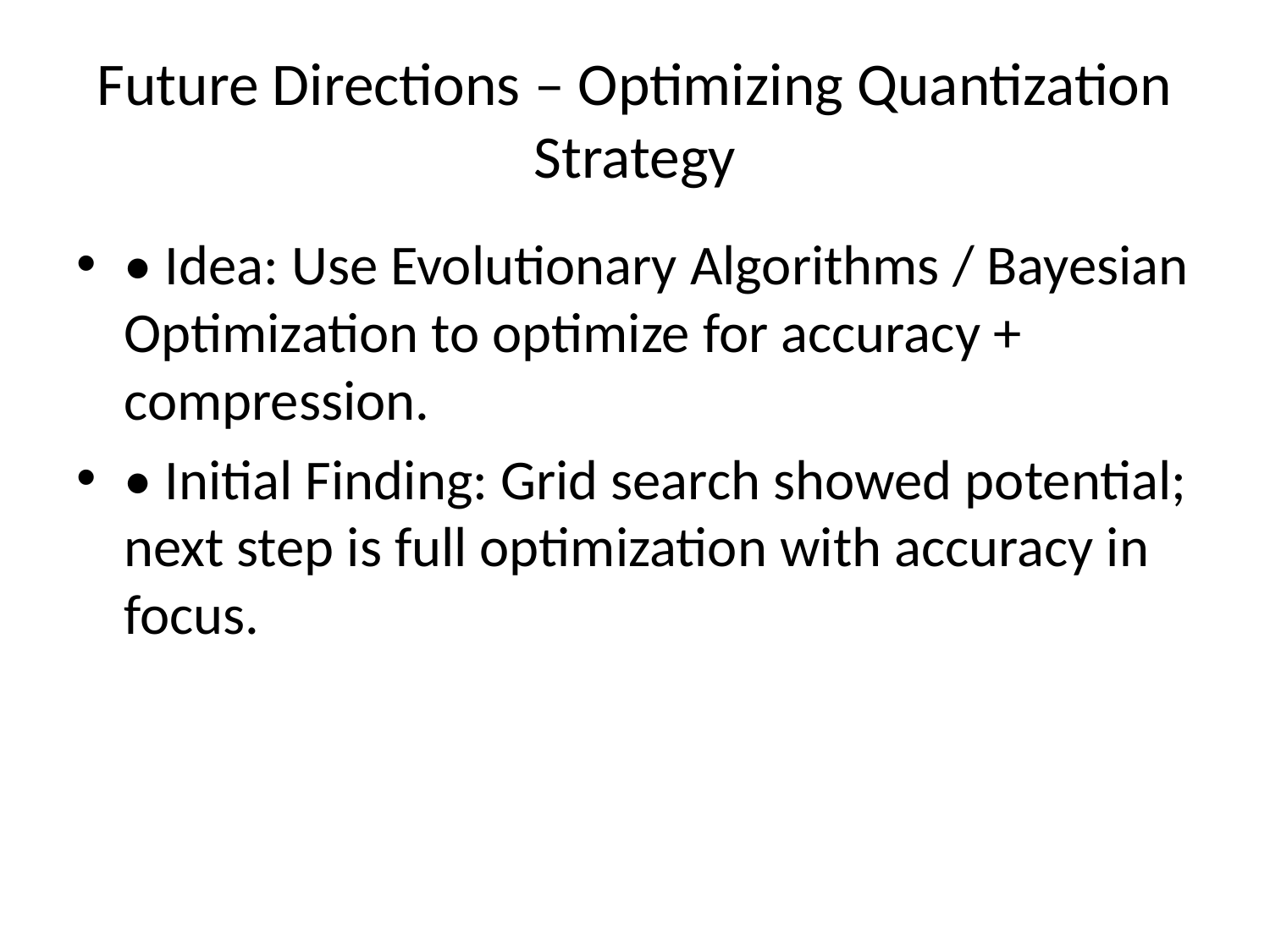

# Future Directions – Optimizing Quantization Strategy
• Idea: Use Evolutionary Algorithms / Bayesian Optimization to optimize for accuracy + compression.
• Initial Finding: Grid search showed potential; next step is full optimization with accuracy in focus.